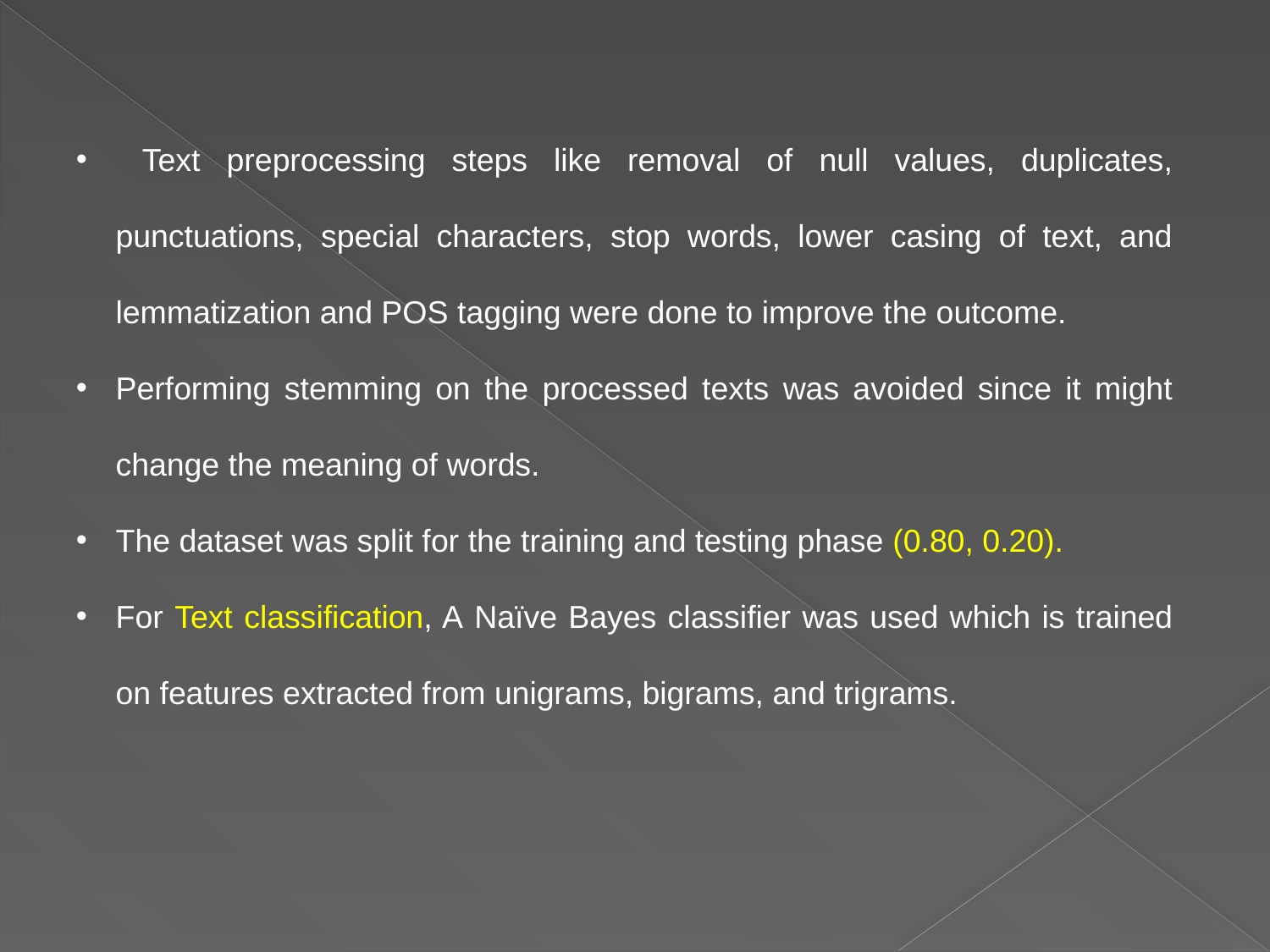

Text preprocessing steps like removal of null values, duplicates, punctuations, special characters, stop words, lower casing of text, and lemmatization and POS tagging were done to improve the outcome.
Performing stemming on the processed texts was avoided since it might change the meaning of words.
The dataset was split for the training and testing phase (0.80, 0.20).
For Text classification, A Naïve Bayes classifier was used which is trained on features extracted from unigrams, bigrams, and trigrams.